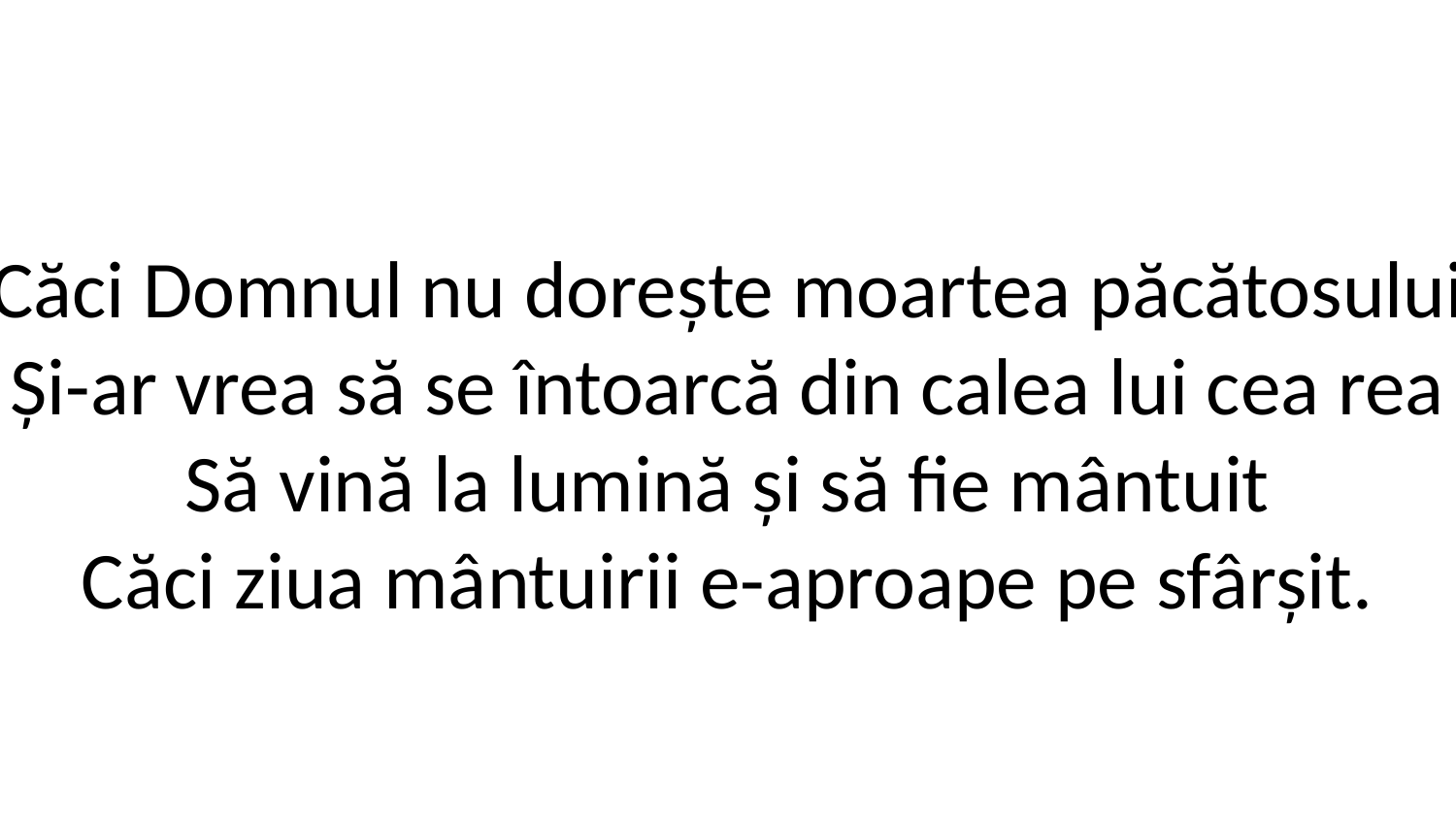

Căci Domnul nu dorește moartea păcătosului
Și-ar vrea să se întoarcă din calea lui cea rea
Să vină la lumină și să fie mântuit
Căci ziua mântuirii e-aproape pe sfârșit.